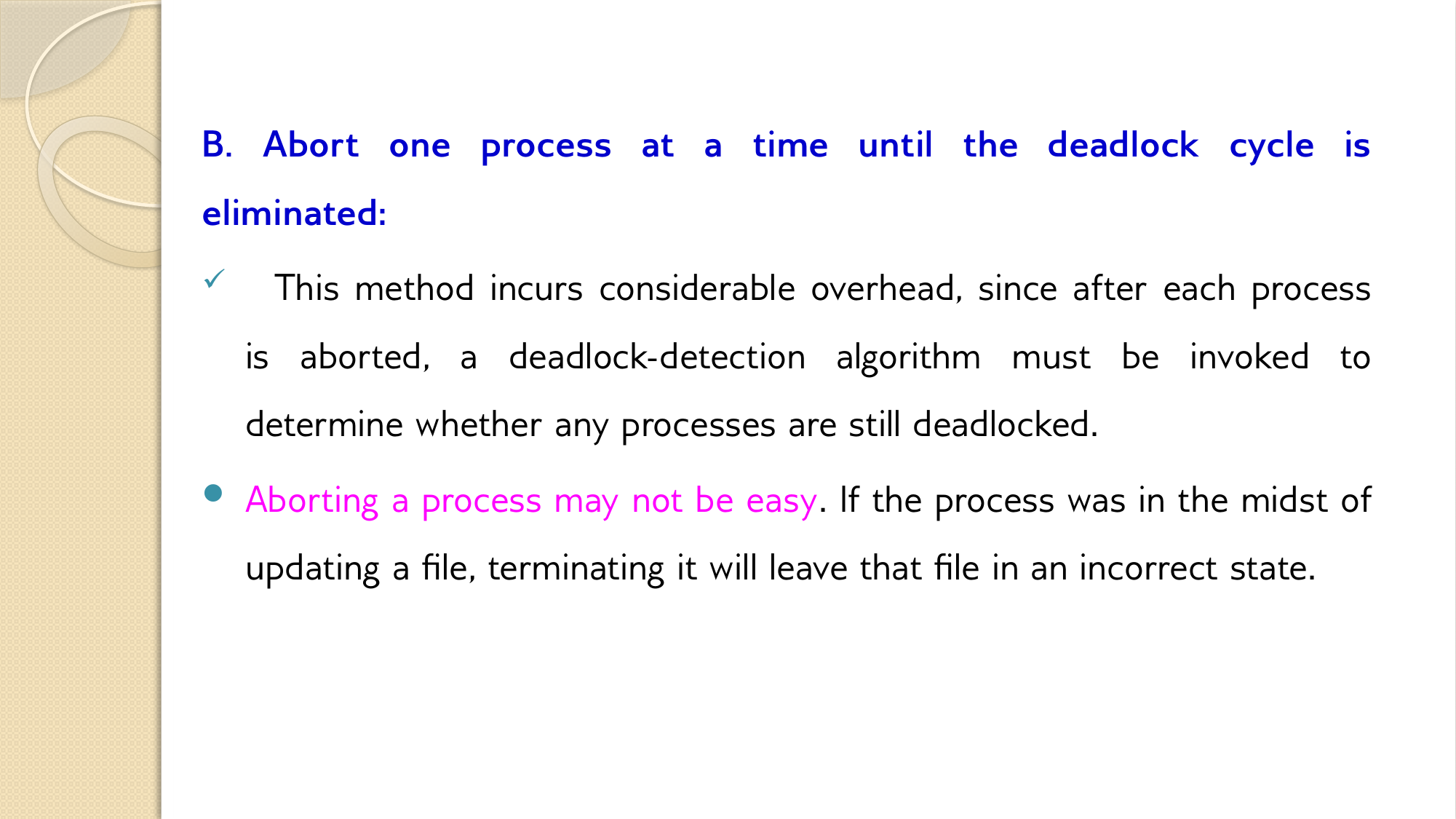

B. Abort one process at a time until the deadlock cycle is eliminated:
  This method incurs considerable overhead, since after each process is aborted, a deadlock-detection algorithm must be invoked to determine whether any processes are still deadlocked.
Aborting a process may not be easy. If the process was in the midst of updating a file, terminating it will leave that file in an incorrect state.